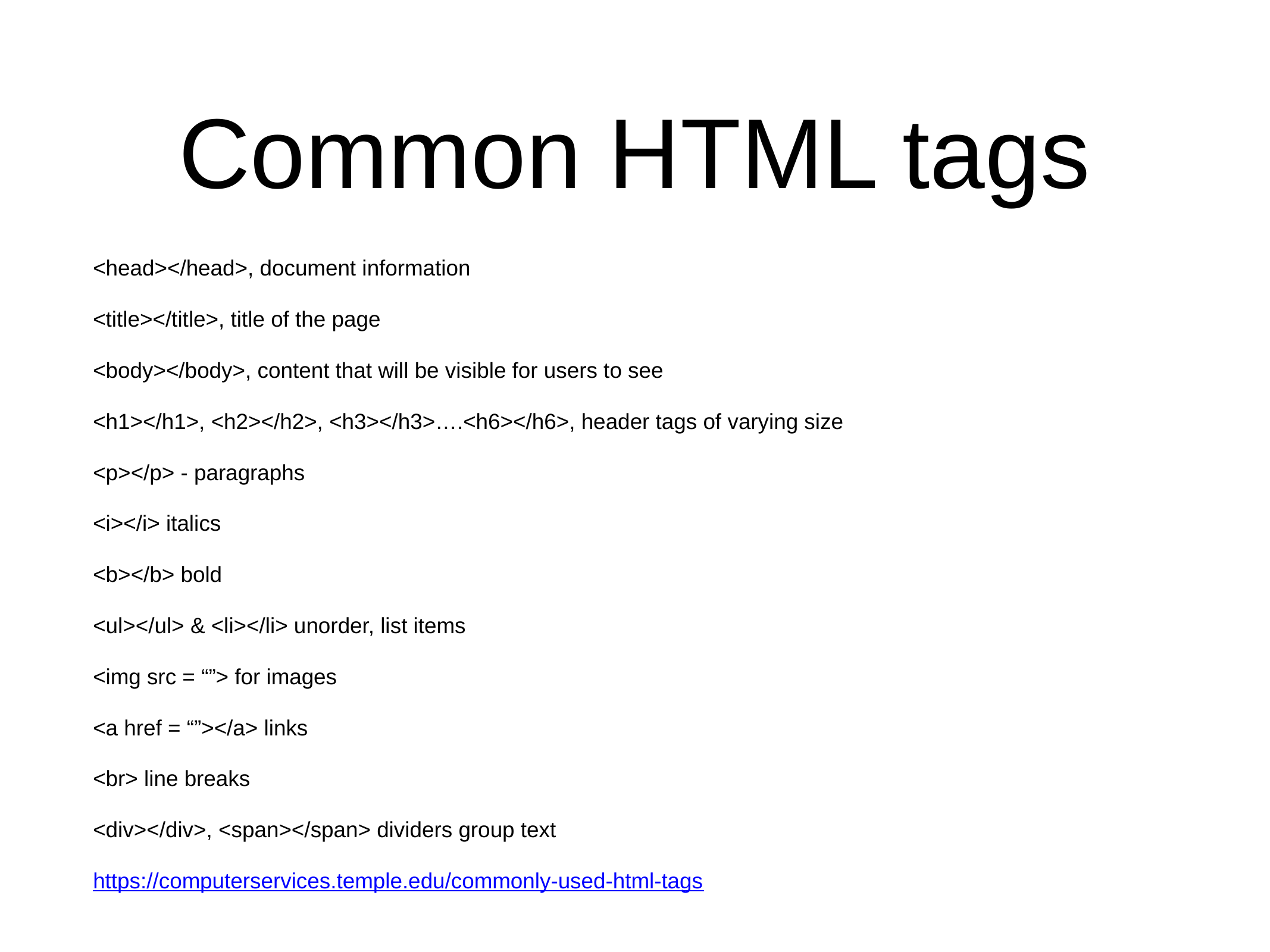

# Common HTML tags
<head></head>, document information
<title></title>, title of the page
<body></body>, content that will be visible for users to see
<h1></h1>, <h2></h2>, <h3></h3>….<h6></h6>, header tags of varying size
<p></p> - paragraphs
<i></i> italics
<b></b> bold
<ul></ul> & <li></li> unorder, list items
<img src = “”> for images
<a href = “”></a> links
<br> line breaks
<div></div>, <span></span> dividers group text
https://computerservices.temple.edu/commonly-used-html-tags